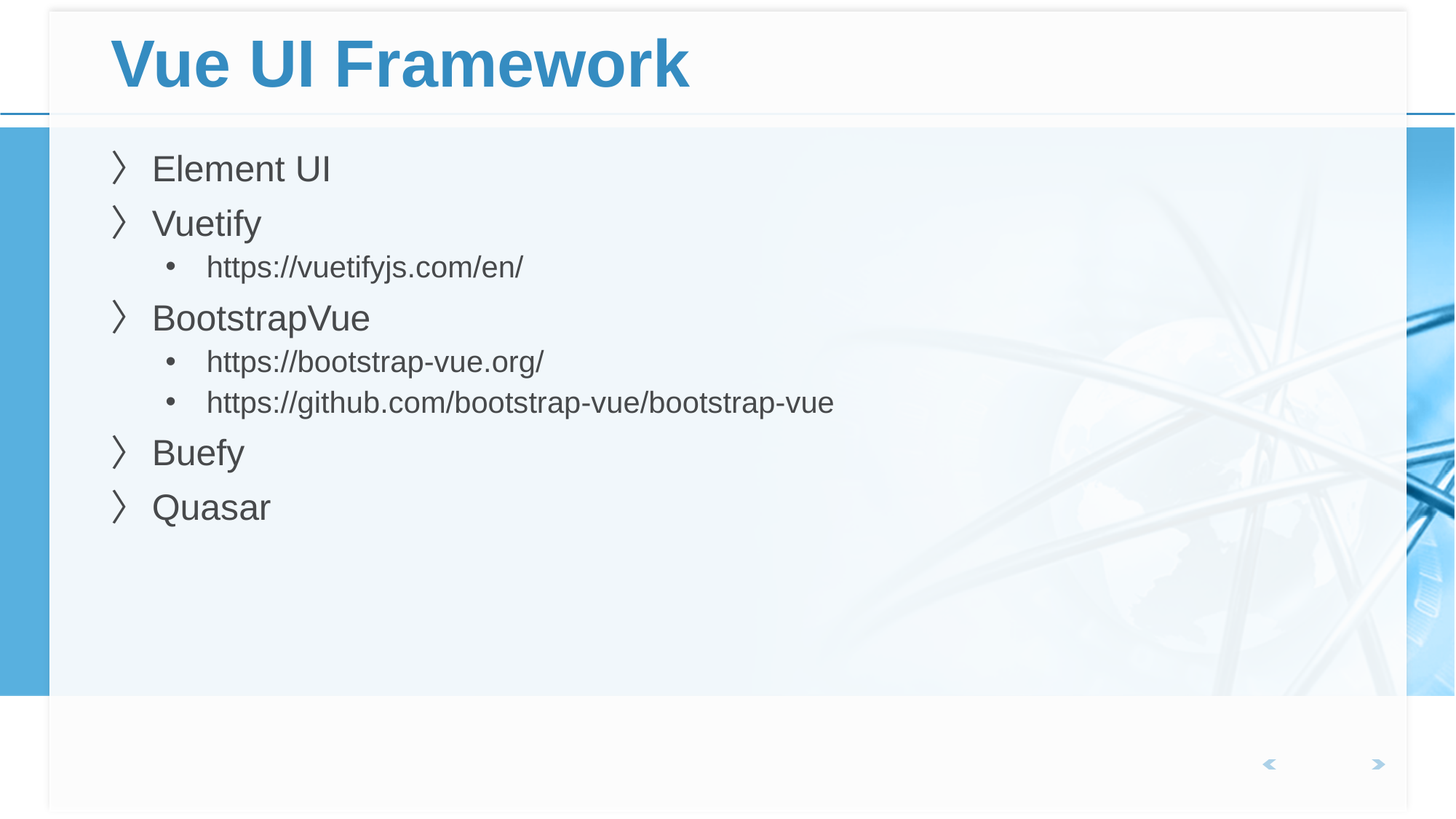

# Vue UI Framework
Element UI
Vuetify
https://vuetifyjs.com/en/
BootstrapVue
https://bootstrap-vue.org/
https://github.com/bootstrap-vue/bootstrap-vue
Buefy
Quasar